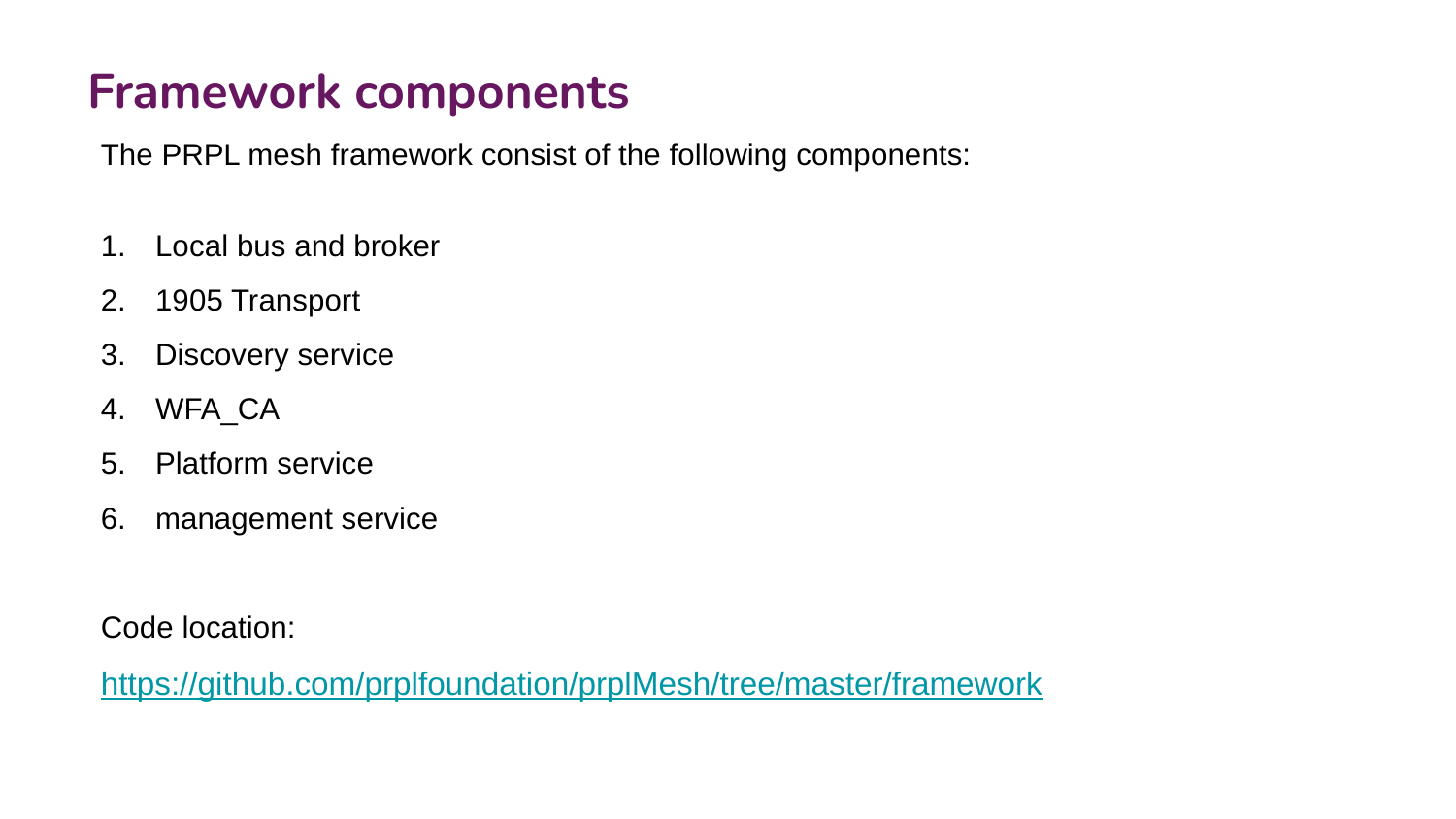

Framework components
The PRPL mesh framework consist of the following components:

Local bus and broker
1905 Transport
Discovery service
WFA_CA
Platform service
management service

Code location:
https://github.com/prplfoundation/prplMesh/tree/master/framework